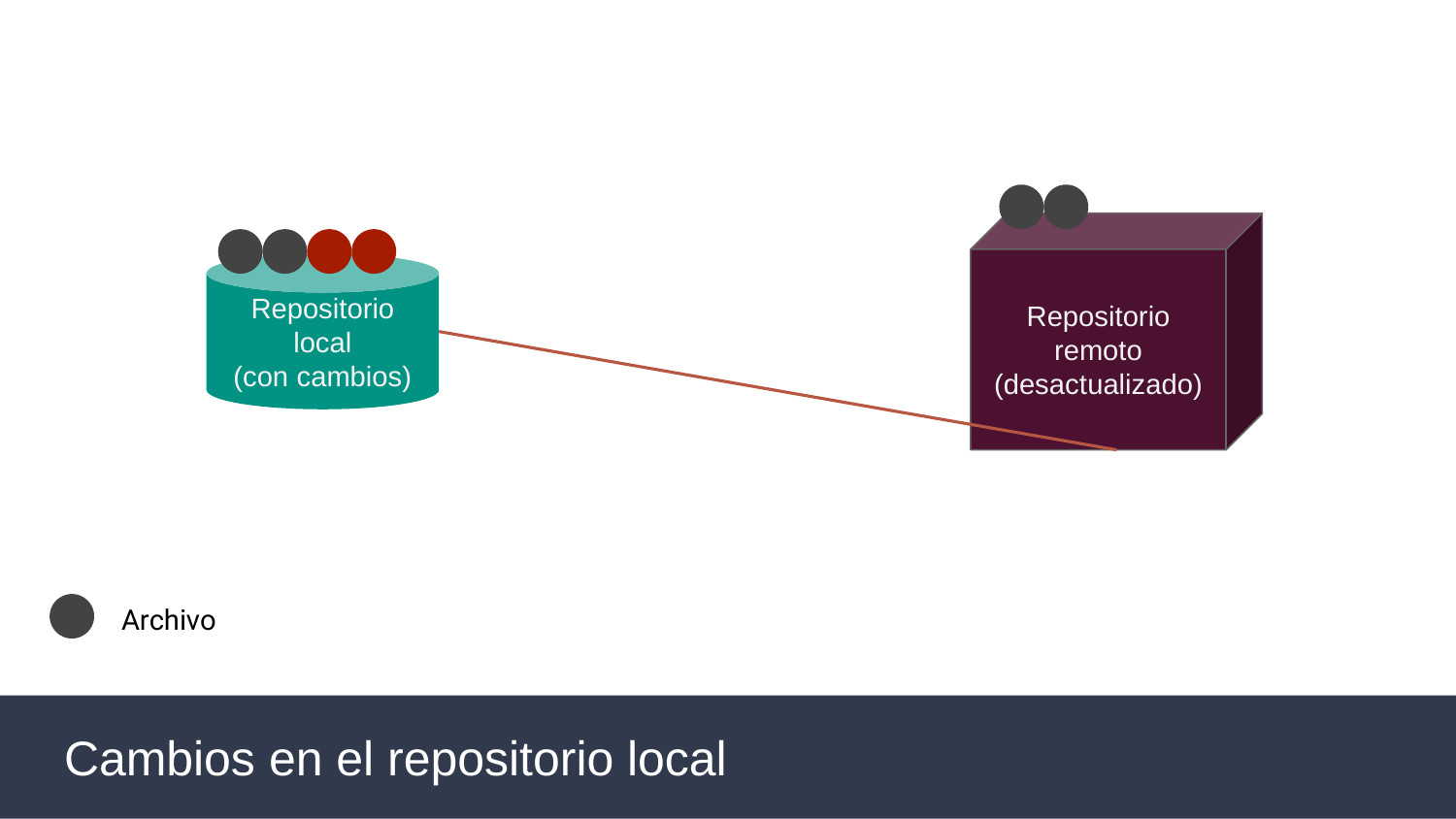

Repositorio remoto
(desactualizado)

Repositorio local
(con cambios)
Archivo

Cambios en el repositorio local